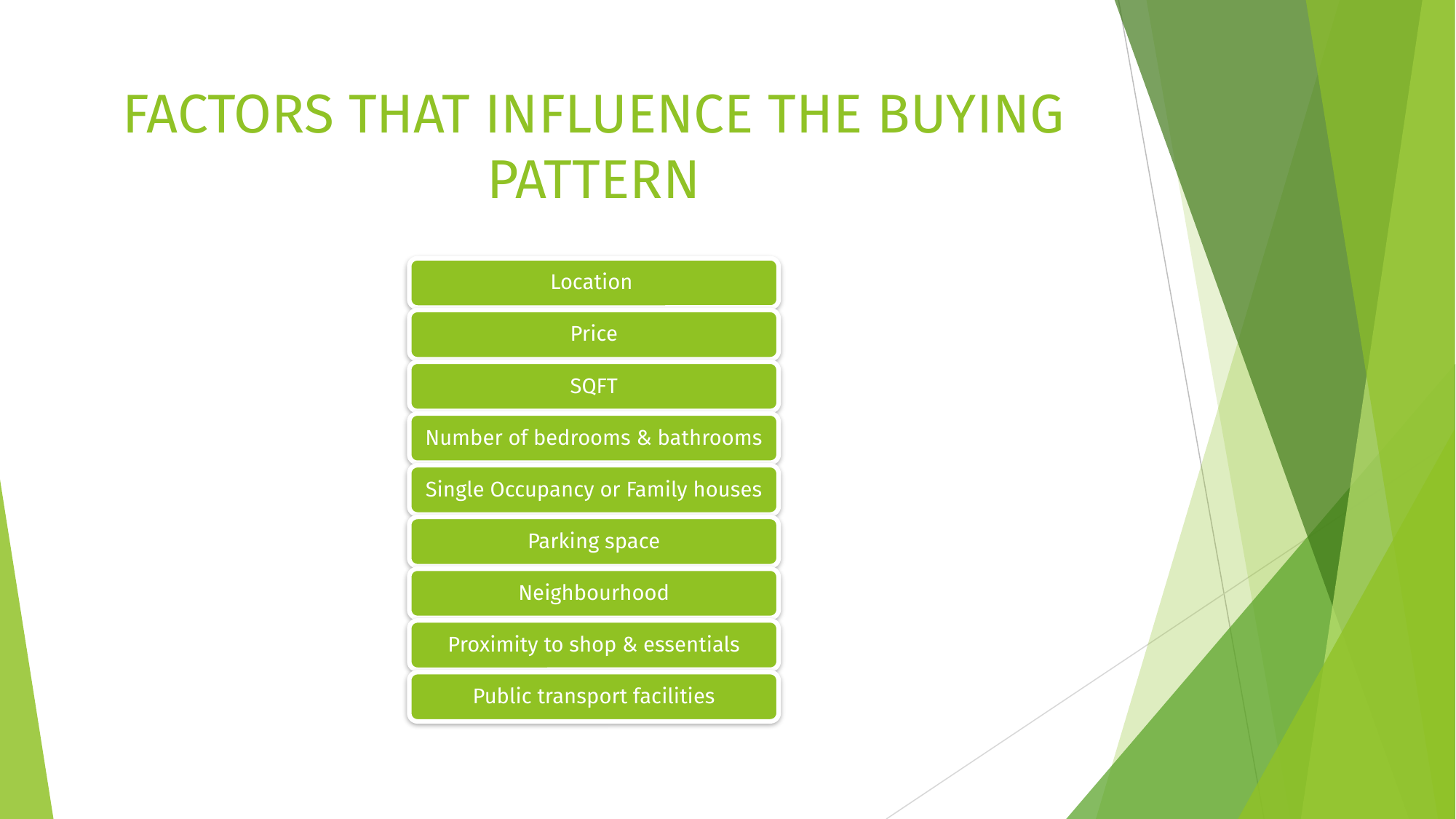

# FACTORS THAT INFLUENCE THE BUYING PATTERN

Location

Price

SQFT

Number of bedrooms & bathrooms

Single Occupancy or Family houses

Parking space

Neighbourhood

Proximity to shop & essentials

Public transport facilities